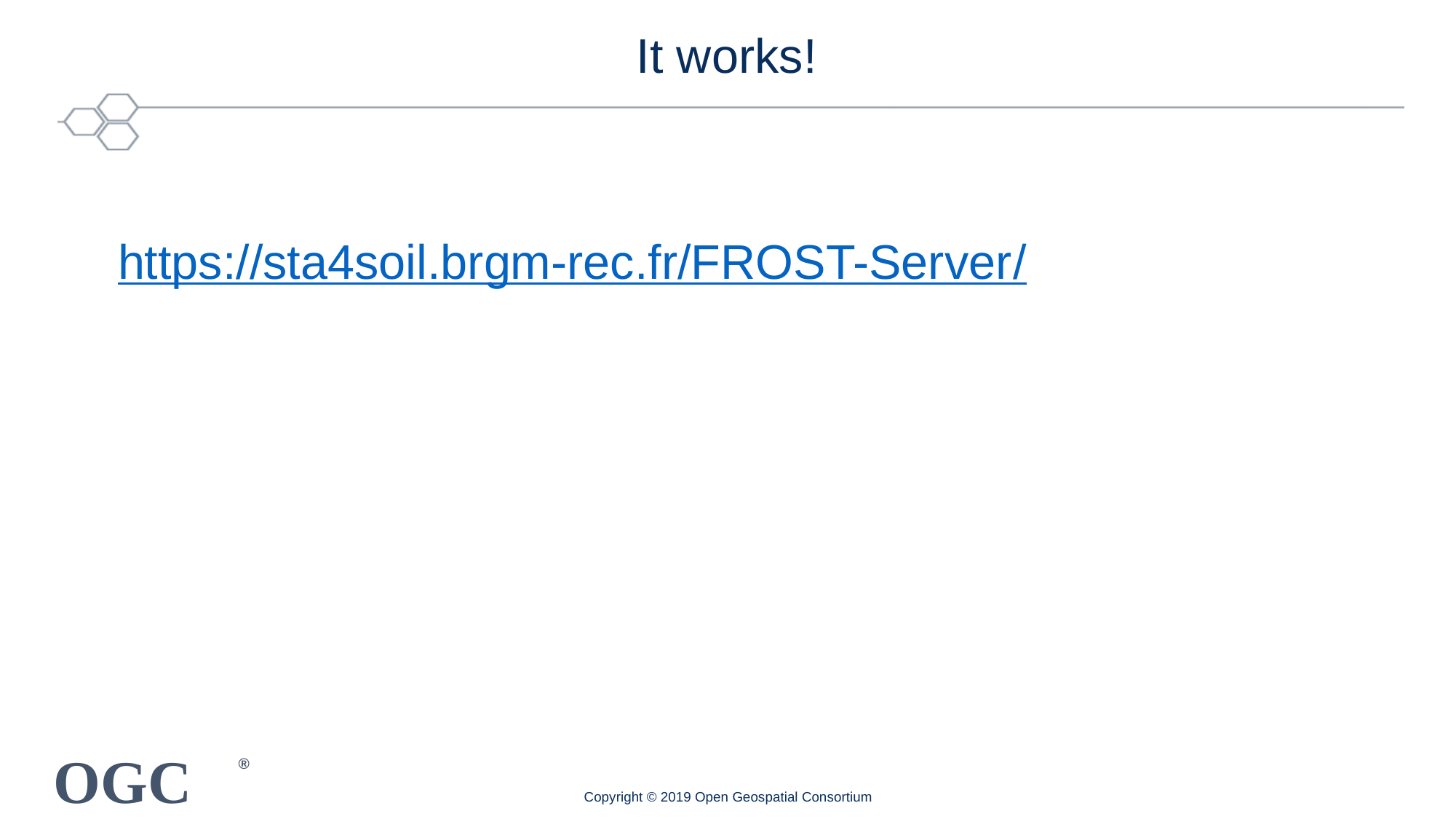

# It works!
https://sta4soil.brgm-rec.fr/FROST-Server/

Copyright © 2019 Open Geospatial Consortium